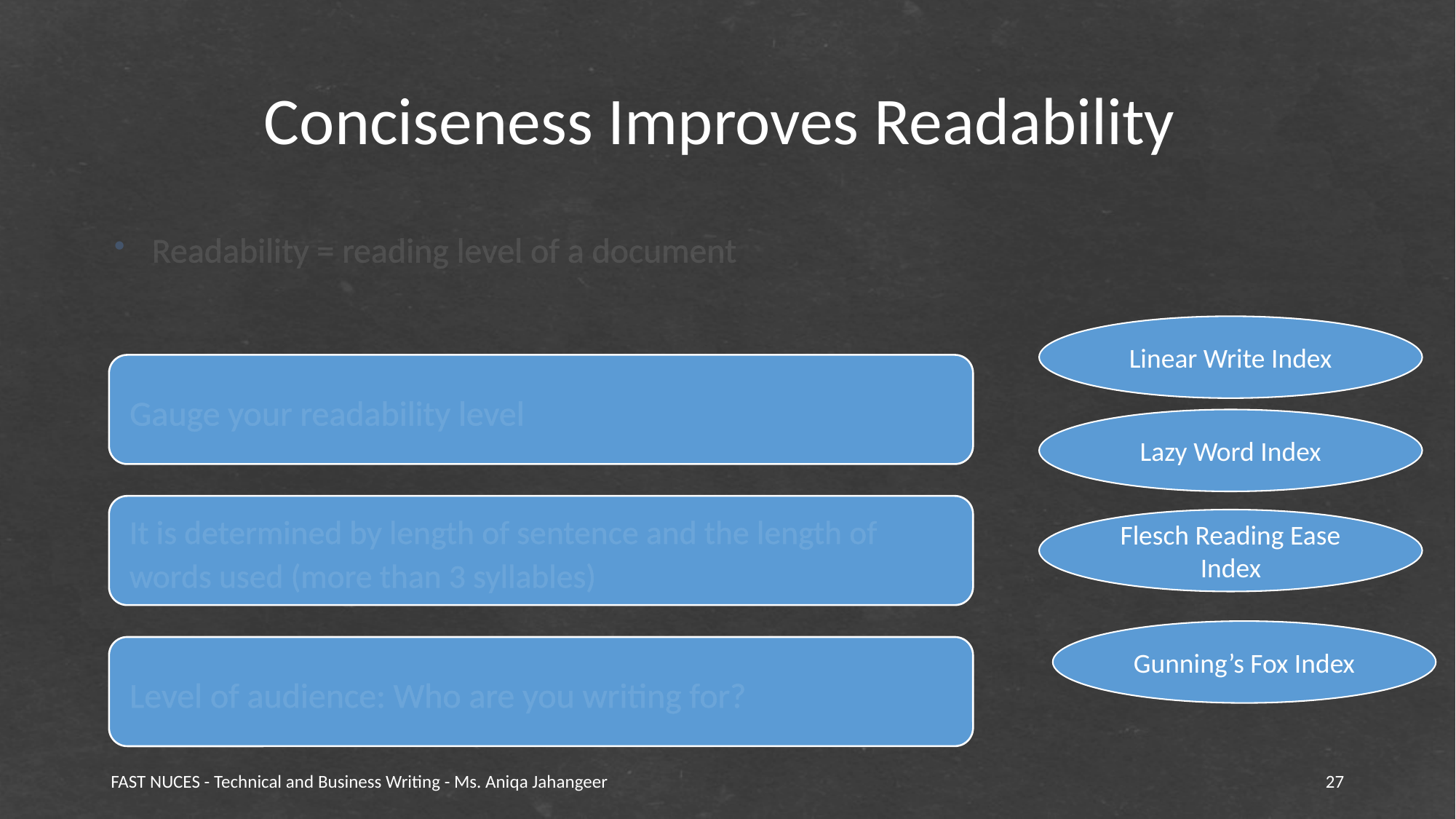

# Conciseness Improves Readability
Readability = reading level of a document
Linear Write Index
Gauge your readability level
Lazy Word Index
It is determined by length of sentence and the length of words used (more than 3 syllables)
Flesch Reading Ease Index
Gunning’s Fox Index
Level of audience: Who are you writing for?
FAST NUCES - Technical and Business Writing - Ms. Aniqa Jahangeer
27